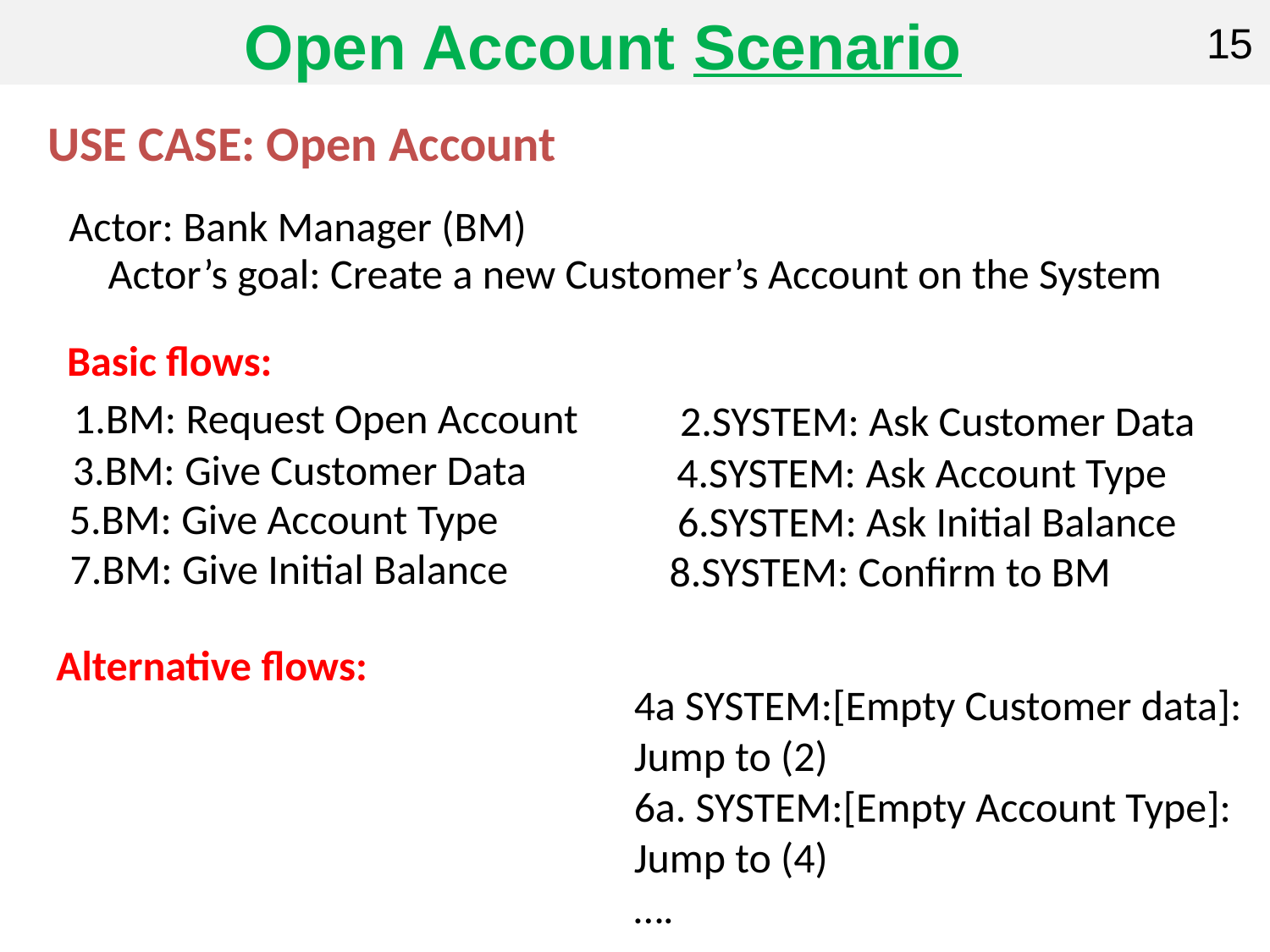

# Open Account Scenario
15
USE CASE: Open Account
Actor: Bank Manager (BM)
Actor’s goal: Create a new Customer’s Account on the System
Basic flows:
1.BM: Request Open Account
2.SYSTEM: Ask Customer Data
3.BM: Give Customer Data
4.SYSTEM: Ask Account Type
5.BM: Give Account Type
6.SYSTEM: Ask Initial Balance
7.BM: Give Initial Balance
8.SYSTEM: Confirm to BM
Alternative flows:
4a SYSTEM:[Empty Customer data]:
Jump to (2)
6a. SYSTEM:[Empty Account Type]:
Jump to (4)
….